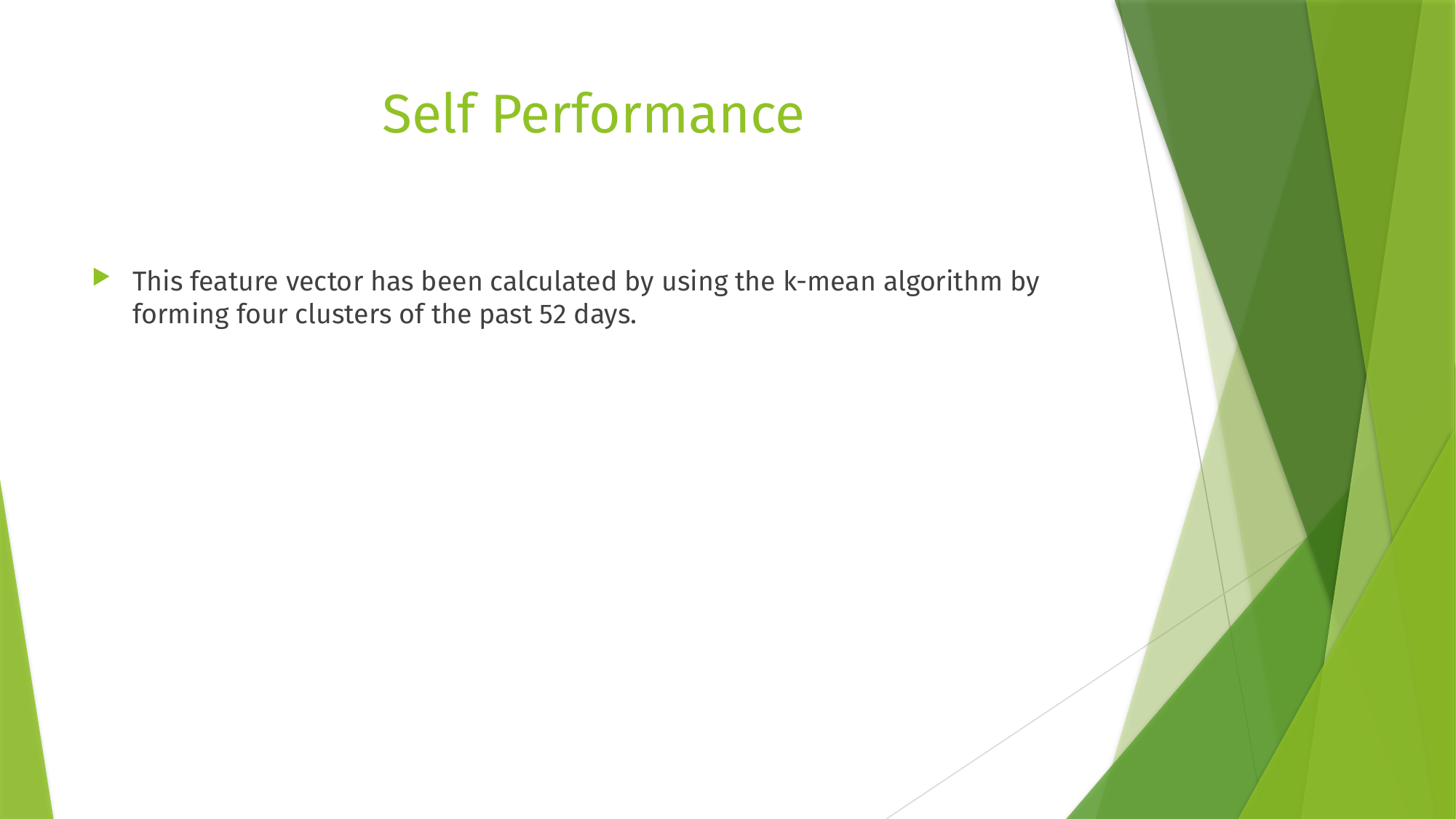

# Self Performance
This feature vector has been calculated by using the k-mean algorithm by forming four clusters of the past 52 days.